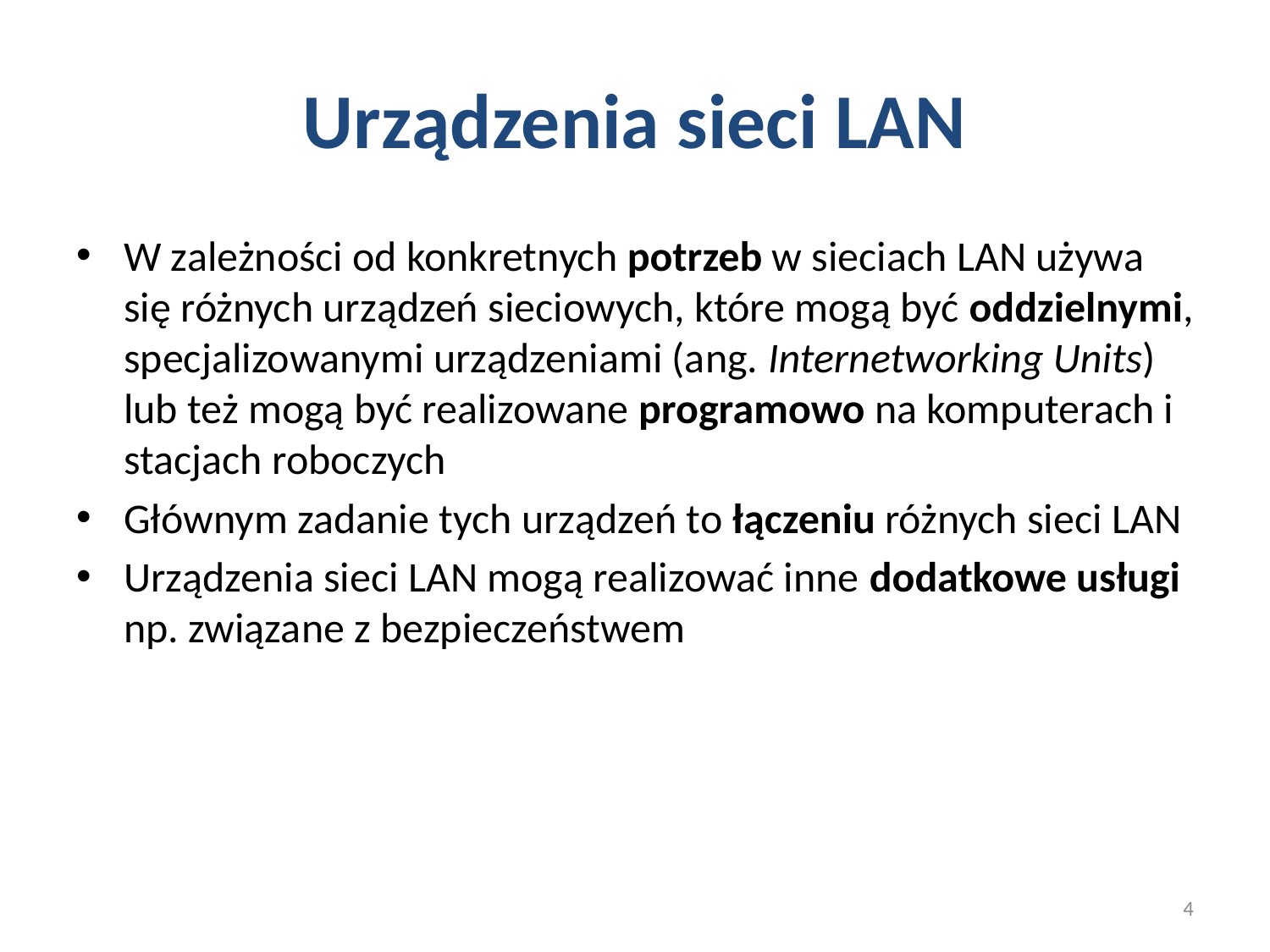

# Urządzenia sieci LAN
W zależności od konkretnych potrzeb w sieciach LAN używa się różnych urządzeń sieciowych, które mogą być oddzielnymi, specjalizowanymi urządzeniami (ang. Internetworking Units) lub też mogą być realizowane programowo na komputerach i stacjach roboczych
Głównym zadanie tych urządzeń to łączeniu różnych sieci LAN
Urządzenia sieci LAN mogą realizować inne dodatkowe usługi np. związane z bezpieczeństwem
4